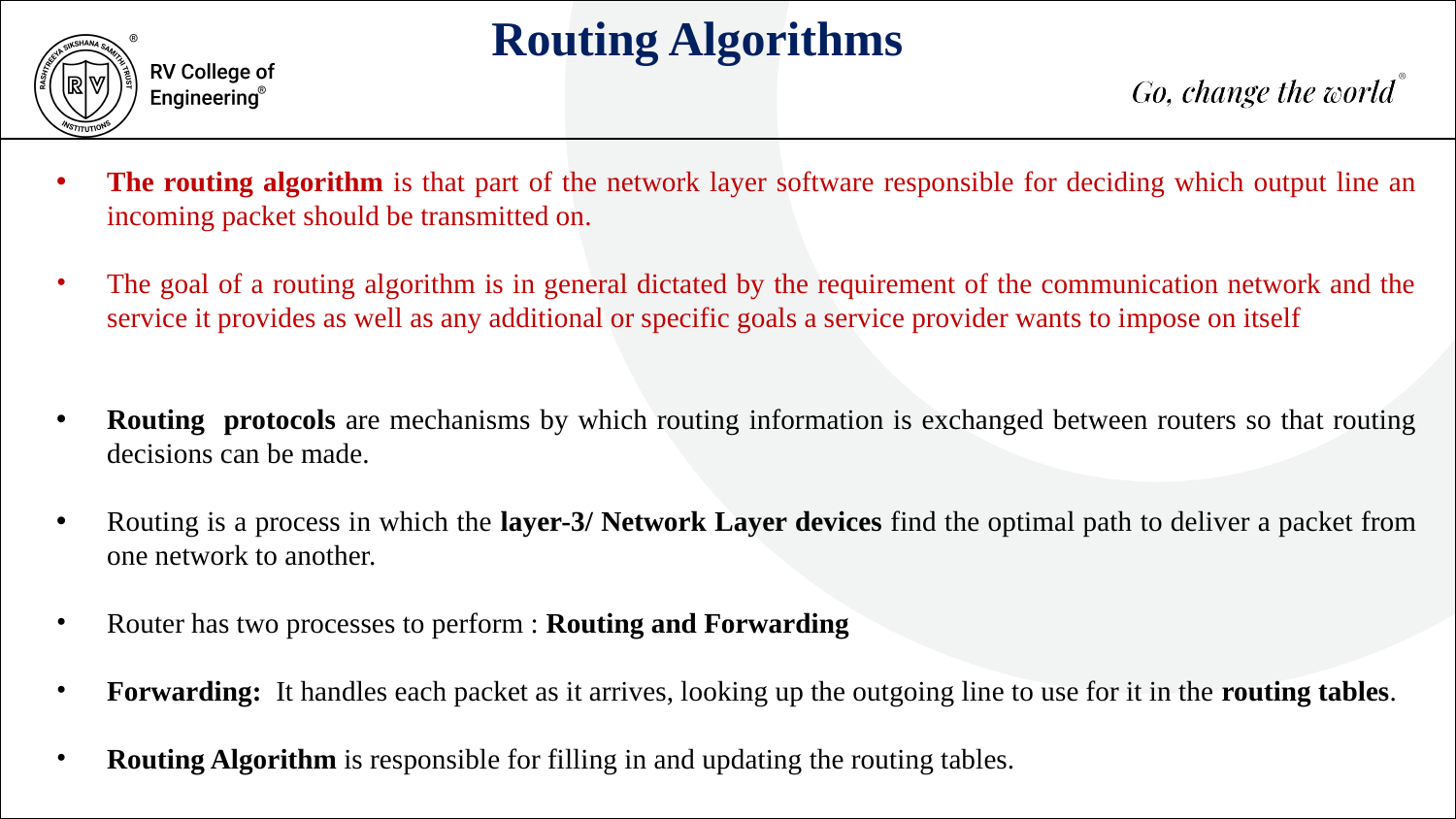

Routing Algorithms

The routing algorithm is that part of the network layer software responsible for deciding which output line an incoming packet should be transmitted on.

The goal of a routing algorithm is in general dictated by the requirement of the communication network and the service it provides as well as any additional or specific goals a service provider wants to impose on itself

Routing  protocols are mechanisms by which routing information is exchanged between routers so that routing decisions can be made.

Routing is a process in which the layer-3/ Network Layer devices find the optimal path to deliver a packet from one network to another.

Router has two processes to perform : Routing and Forwarding

Forwarding:  It handles each packet as it arrives, looking up the outgoing line to use for it in the routing tables.

Routing Algorithm is responsible for filling in and updating the routing tables.